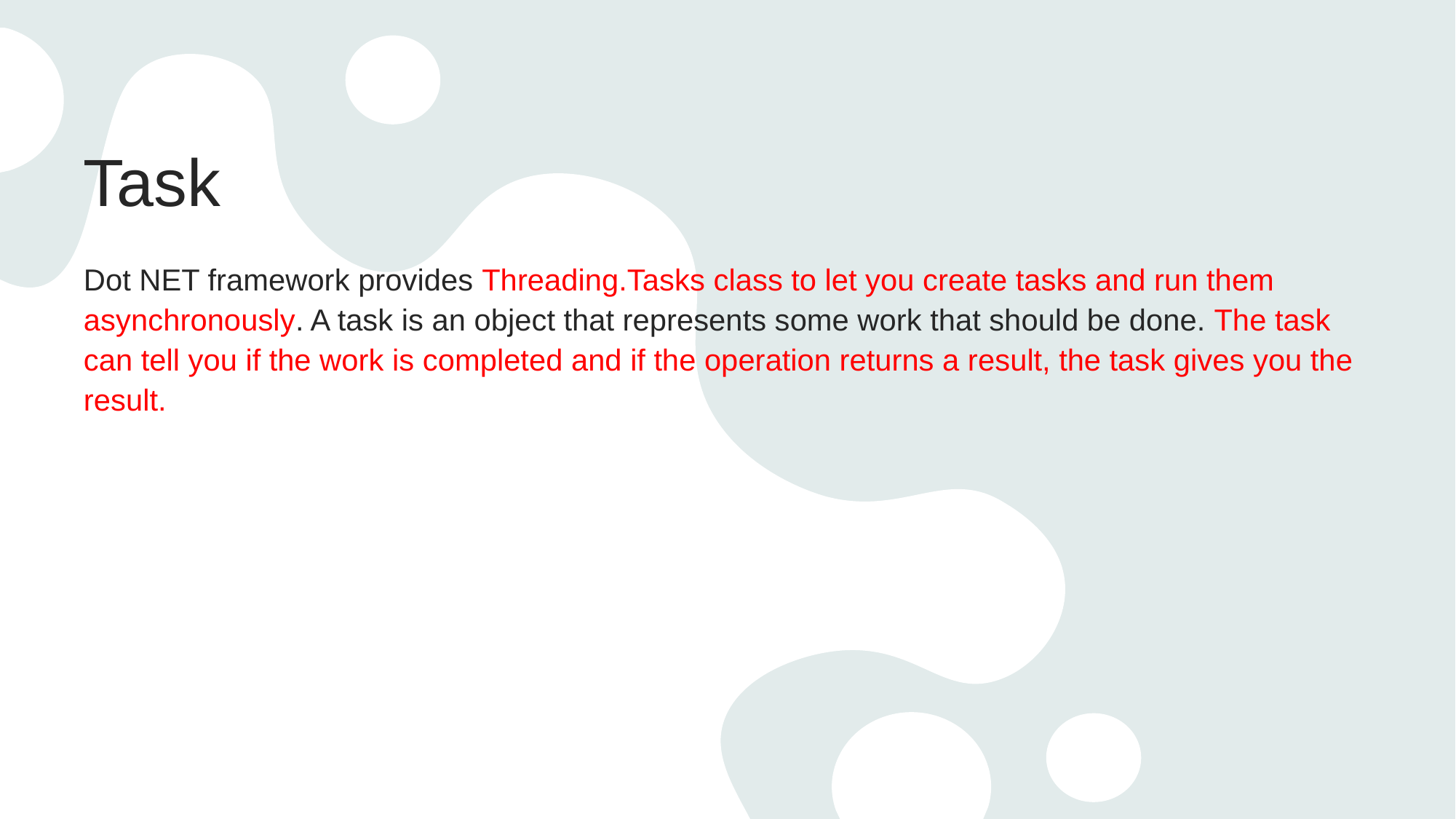

# Task
Dot NET framework provides Threading.Tasks class to let you create tasks and run them asynchronously. A task is an object that represents some work that should be done. The task can tell you if the work is completed and if the operation returns a result, the task gives you the result.